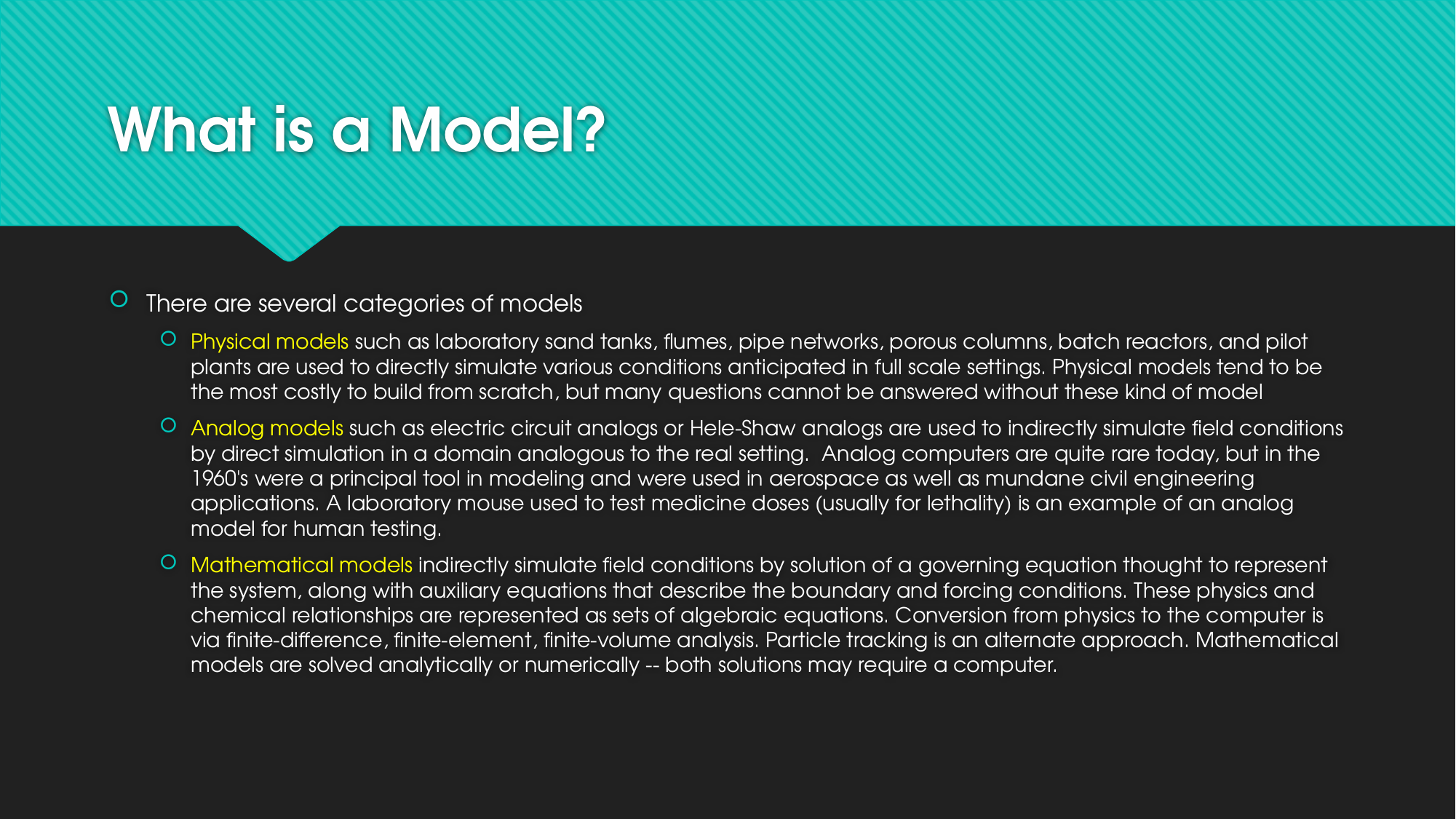

# What is a Model?
There are several categories of models
Physical models such as laboratory sand tanks, flumes, pipe networks, porous columns, batch reactors, and pilot plants are used to directly simulate various conditions anticipated in full scale settings. Physical models tend to be the most costly to build from scratch, but many questions cannot be answered without these kind of model
Analog models such as electric circuit analogs or Hele-Shaw analogs are used to indirectly simulate field conditions by direct simulation in a domain analogous to the real setting.  Analog computers are quite rare today, but in the 1960's were a principal tool in modeling and were used in aerospace as well as mundane civil engineering applications. A laboratory mouse used to test medicine doses (usually for lethality) is an example of an analog model for human testing.
Mathematical models indirectly simulate field conditions by solution of a governing equation thought to represent the system, along with auxiliary equations that describe the boundary and forcing conditions. These physics and chemical relationships are represented as sets of algebraic equations. Conversion from physics to the computer is via finite-difference, finite-element, finite-volume analysis. Particle tracking is an alternate approach. Mathematical models are solved analytically or numerically -- both solutions may require a computer.